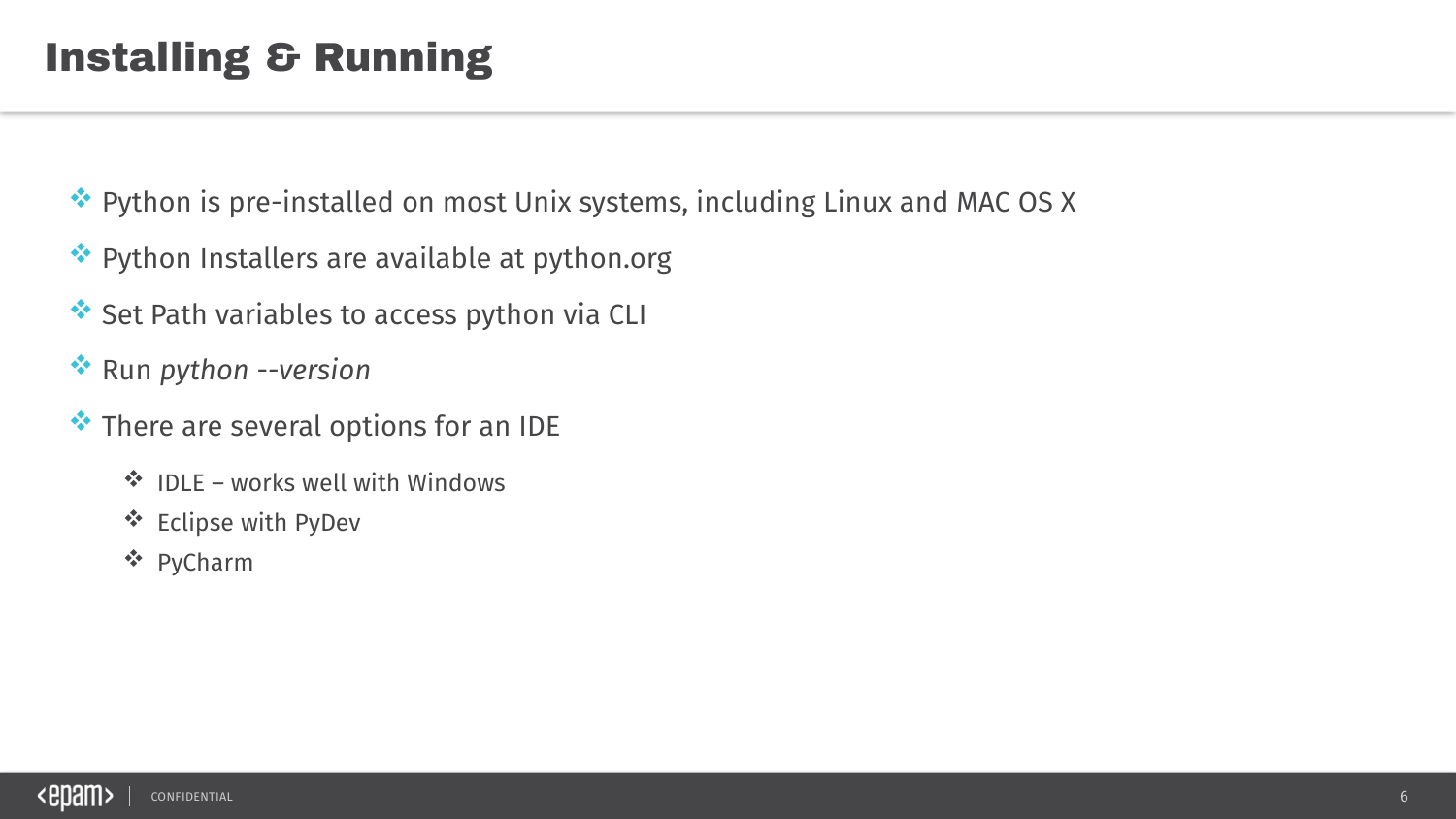

Installing & Running
 Python is pre-installed on most Unix systems, including Linux and MAC OS X
 Python Installers are available at python.org
 Set Path variables to access python via CLI
 Run python --version
 There are several options for an IDE
IDLE – works well with Windows
Eclipse with PyDev
PyCharm